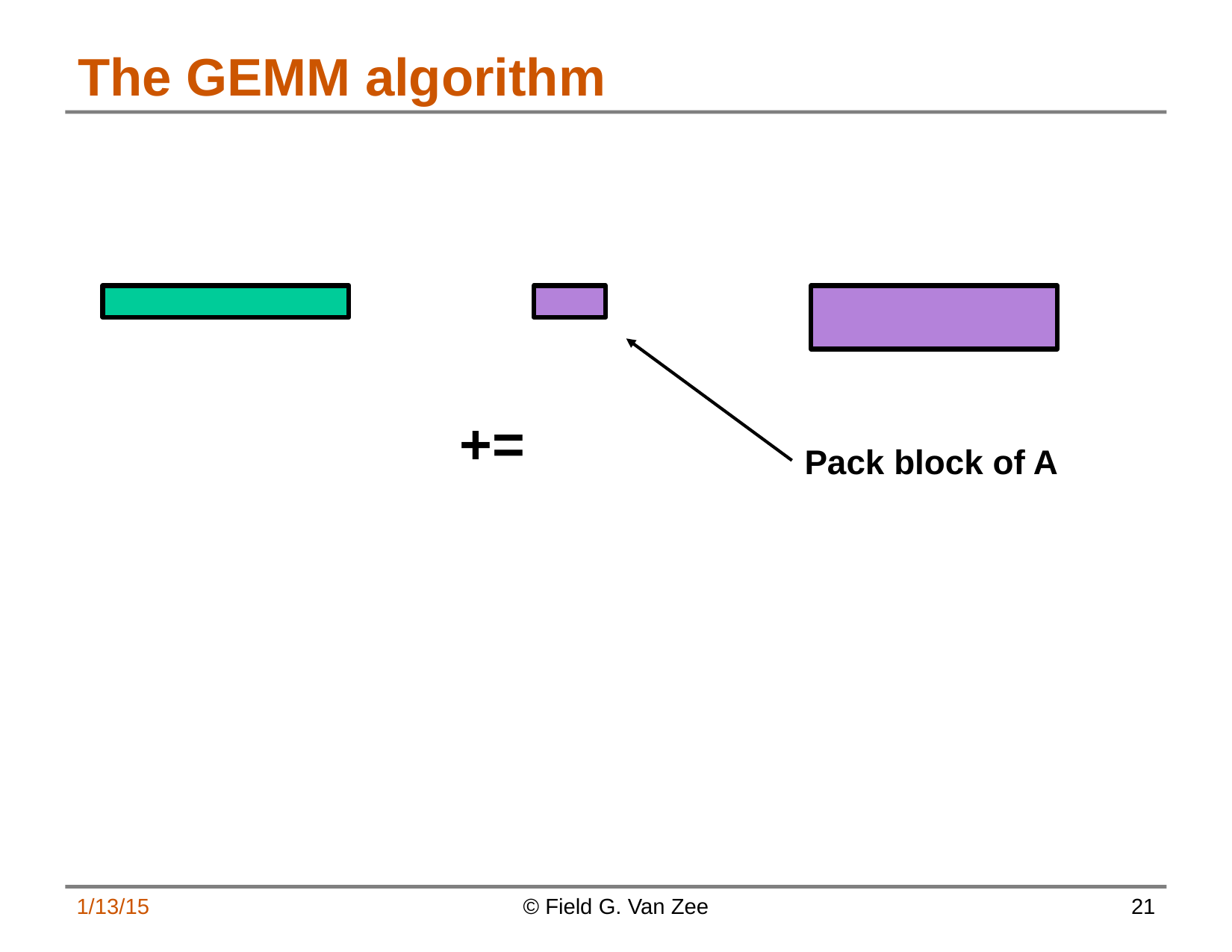

# The GEMM algorithm

+=
Pack block of A
1/13/15
© Field G. Van Zee
21